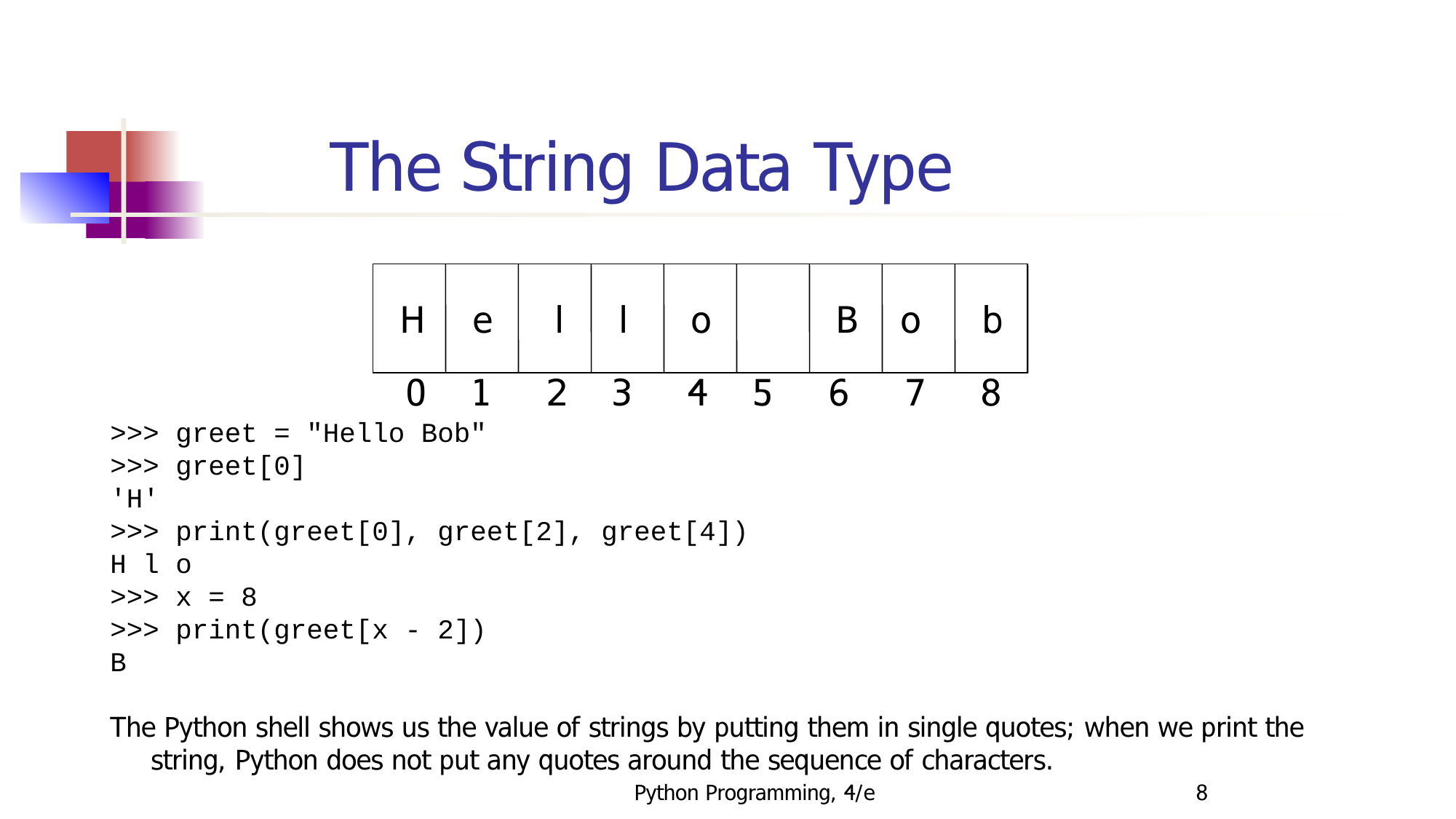

The String Data Type

H
e
l
l
o
B
o
b
  0    1     2    3     4    5     6     7     8
>>> greet = "Hello Bob"
>>> greet[0]
'H'
>>> print(greet[0], greet[2], greet[4])
H l o
>>> x = 8
>>> print(greet[x - 2])
B

The Python shell shows us the value of strings by putting them in single quotes; when we print the string, Python does not put any quotes around the sequence of characters.
Python Programming, 4/e
8